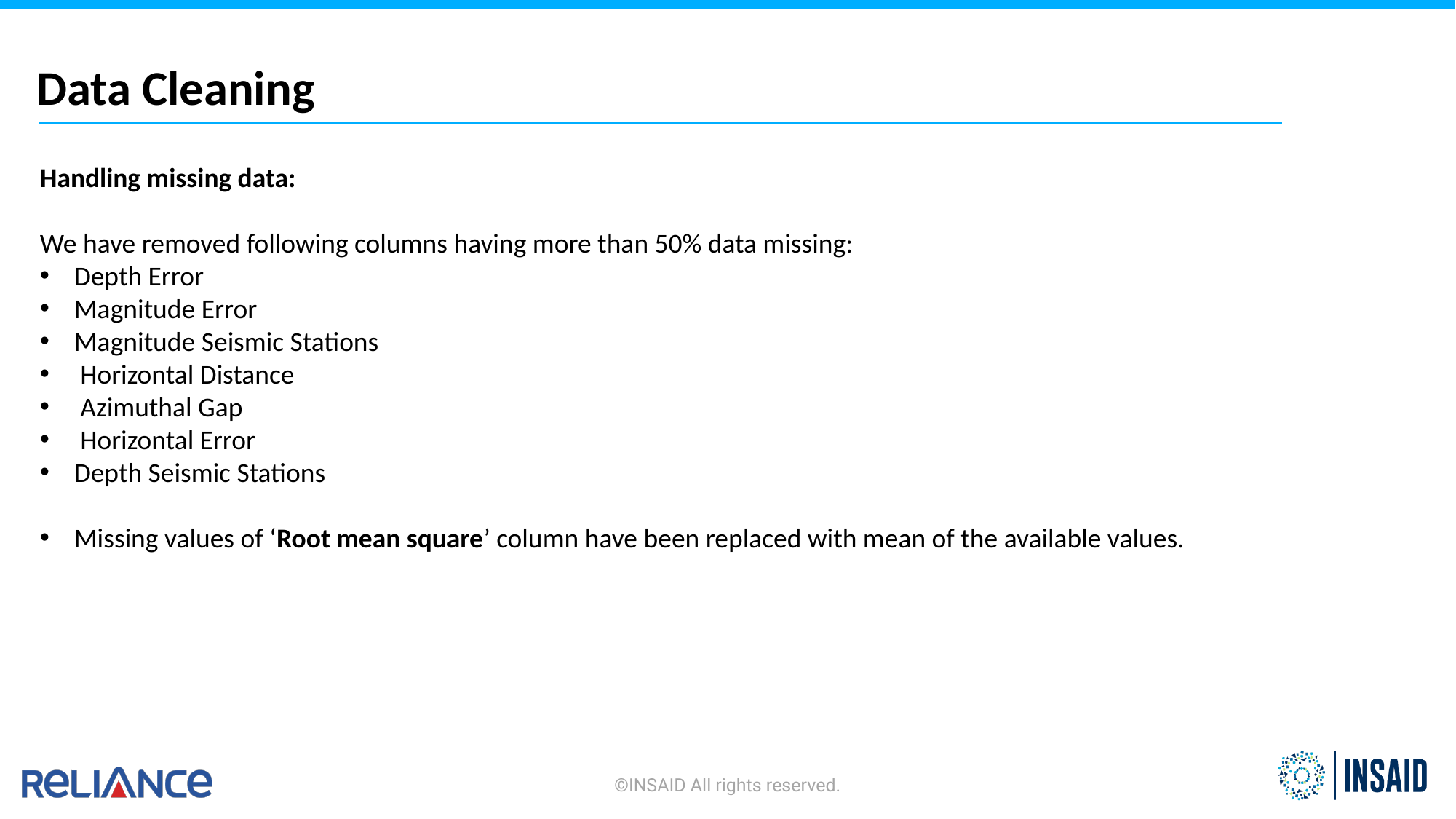

Data Cleaning
Handling missing data:

We have removed following columns having more than 50% data missing:
Depth Error
Magnitude Error
Magnitude Seismic Stations
 Horizontal Distance
 Azimuthal Gap
 Horizontal Error
Depth Seismic Stations

Missing values of ‘Root mean square’ column have been replaced with mean of the available values.